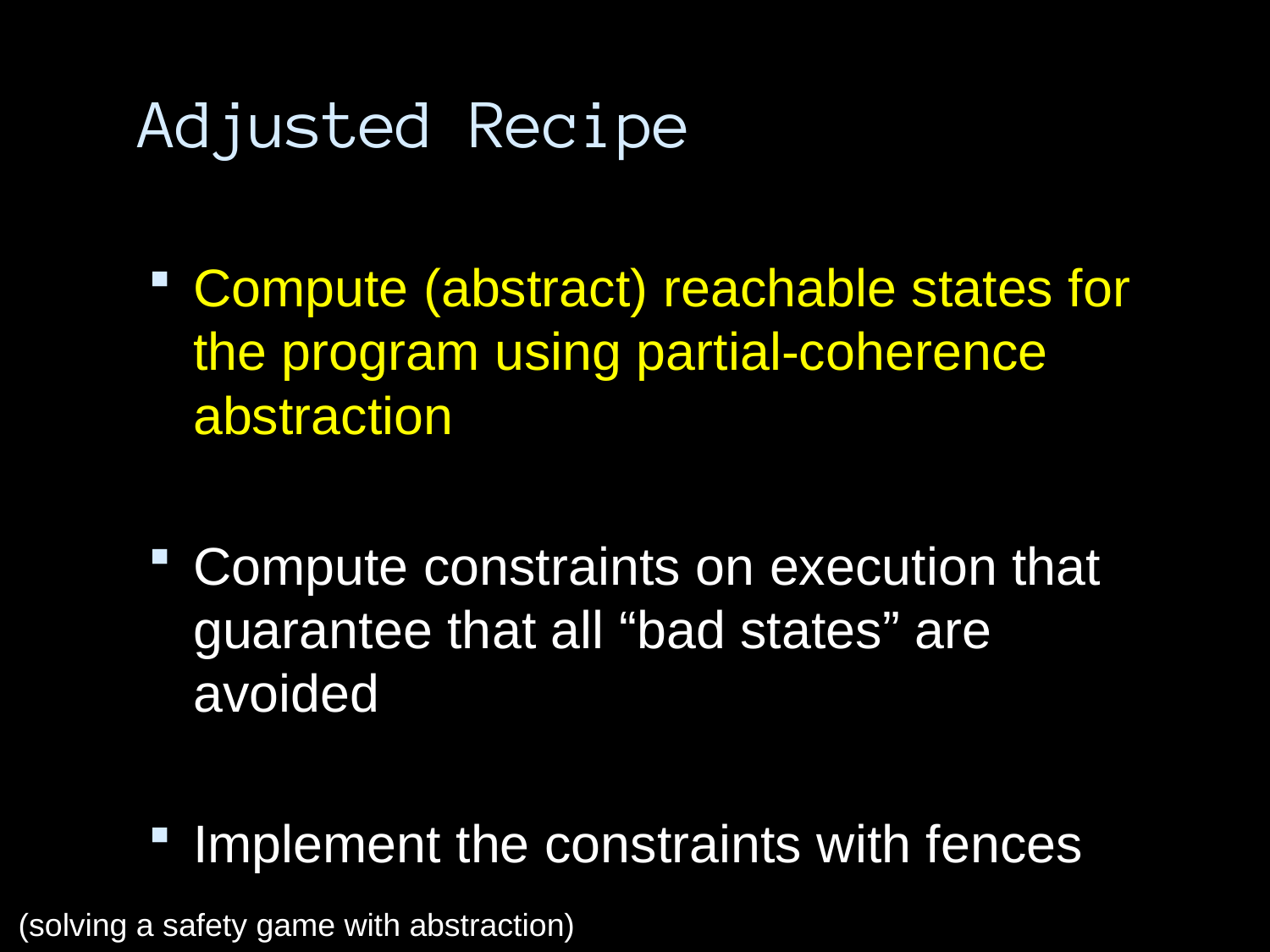

# Adjusted Recipe
Compute (abstract) reachable states for the program using partial-coherence abstraction

Compute constraints on execution that guarantee that all “bad states” are avoided

Implement the constraints with fences

18
(solving a safety game with abstraction)